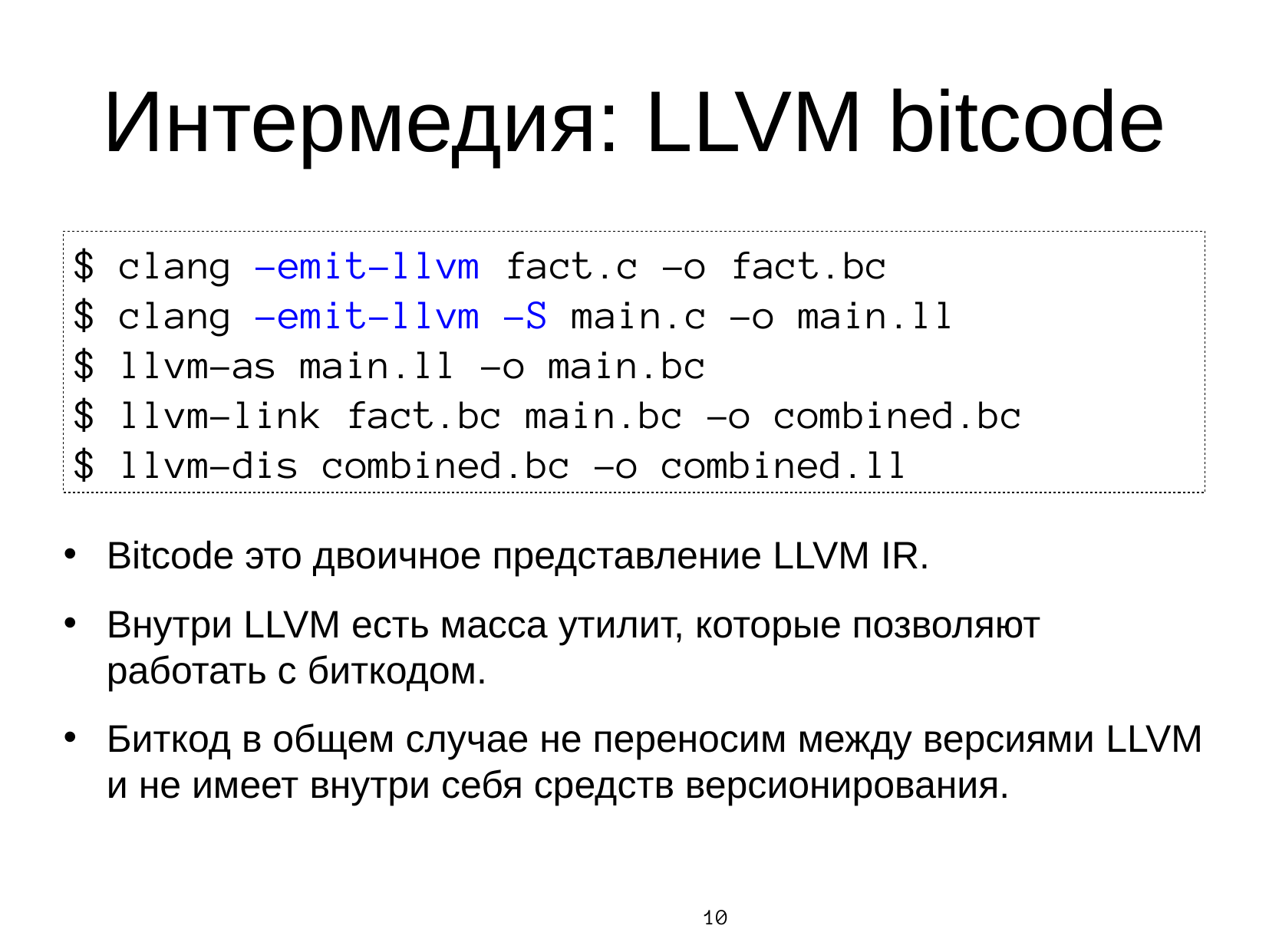

# Интермедия: LLVM bitcode
$ clang -emit-llvm fact.c -o fact.bc
$ clang -emit-llvm -S main.c -o main.ll
$ llvm-as main.ll -o main.bc
$ llvm-link fact.bc main.bc -o combined.bc
$ llvm-dis combined.bc -o combined.ll
Bitcode это двоичное представление LLVM IR.
Внутри LLVM есть масса утилит, которые позволяют работать с биткодом.
Биткод в общем случае не переносим между версиями LLVM и не имеет внутри себя средств версионирования.
10